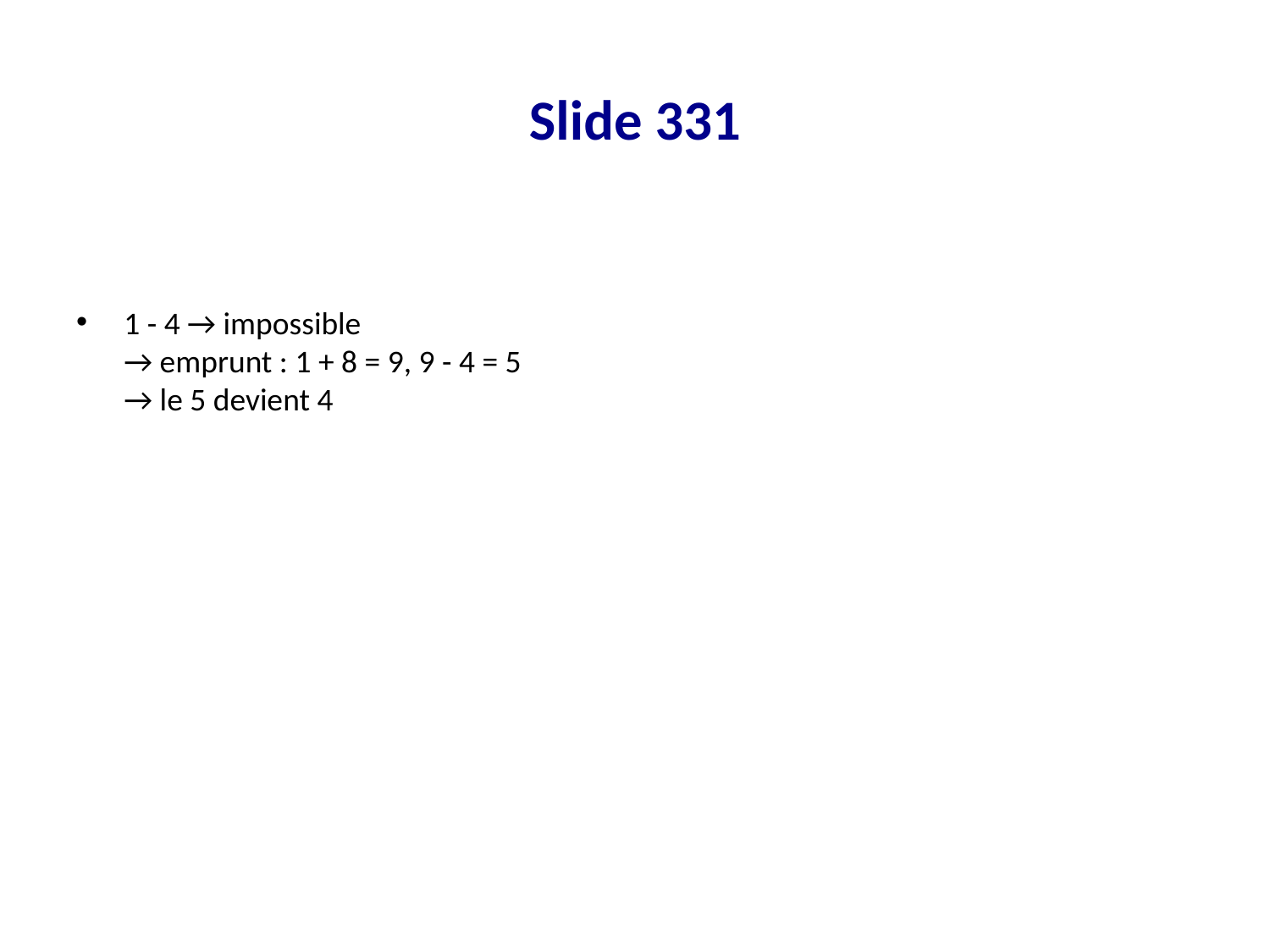

# Slide 331

1 - 4 → impossible
→ emprunt : 1 + 8 = 9, 9 - 4 = 5
→ le 5 devient 4